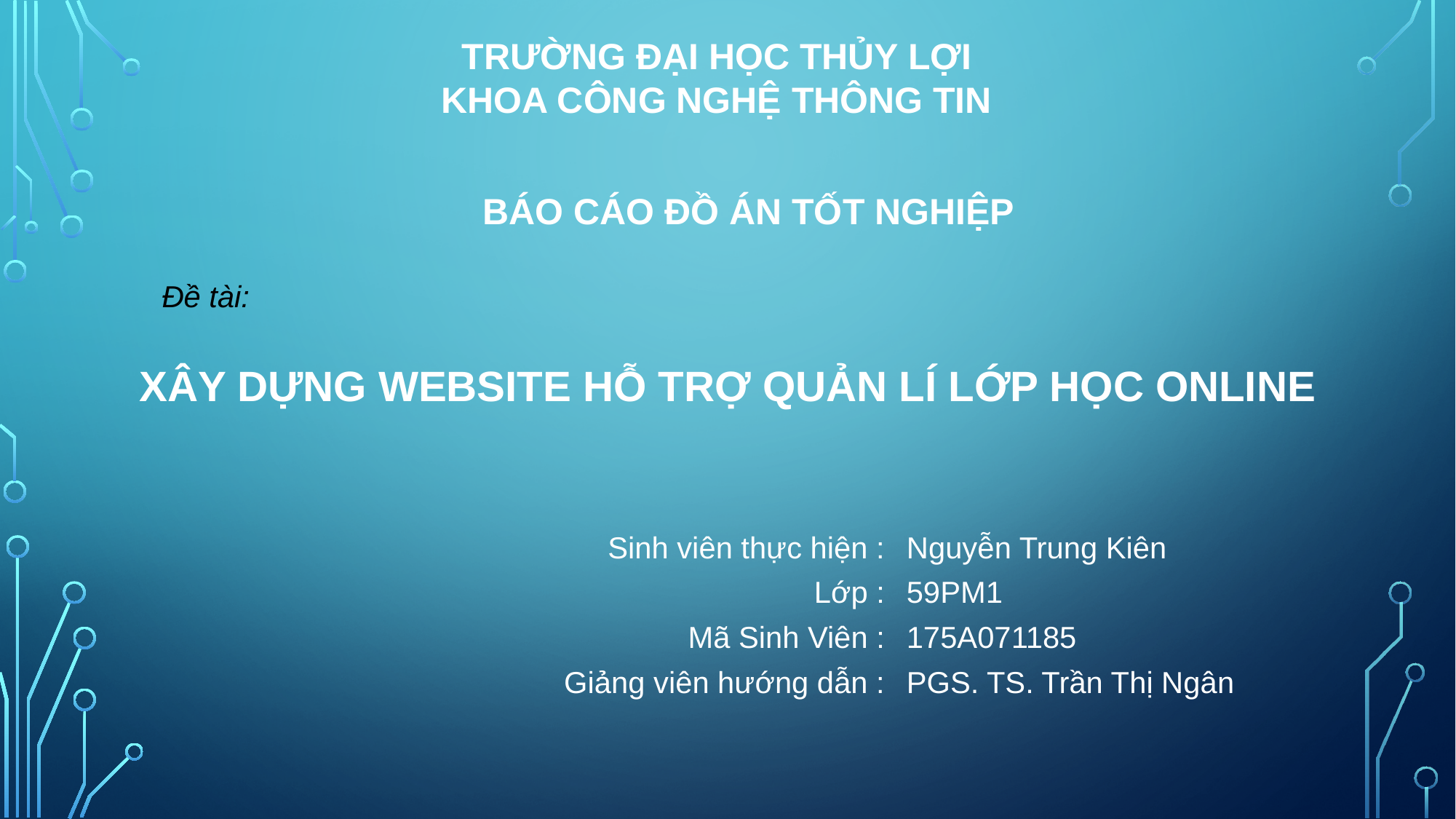

TRƯỜNG ĐẠI HỌC THỦY LỢI
KHOA CÔNG NGHỆ THÔNG TIN
BÁO CÁO ĐỒ ÁN TỐT NGHIỆP
Đề tài:
XÂY DỰNG WEBSITE HỖ TRỢ QUẢN LÍ LỚP HỌC ONLINE
| Sinh viên thực hiện : | Nguyễn Trung Kiên |
| --- | --- |
| Lớp : | 59PM1 |
| Mã Sinh Viên : | 175A071185 |
| Giảng viên hướng dẫn : | PGS. TS. Trần Thị Ngân |